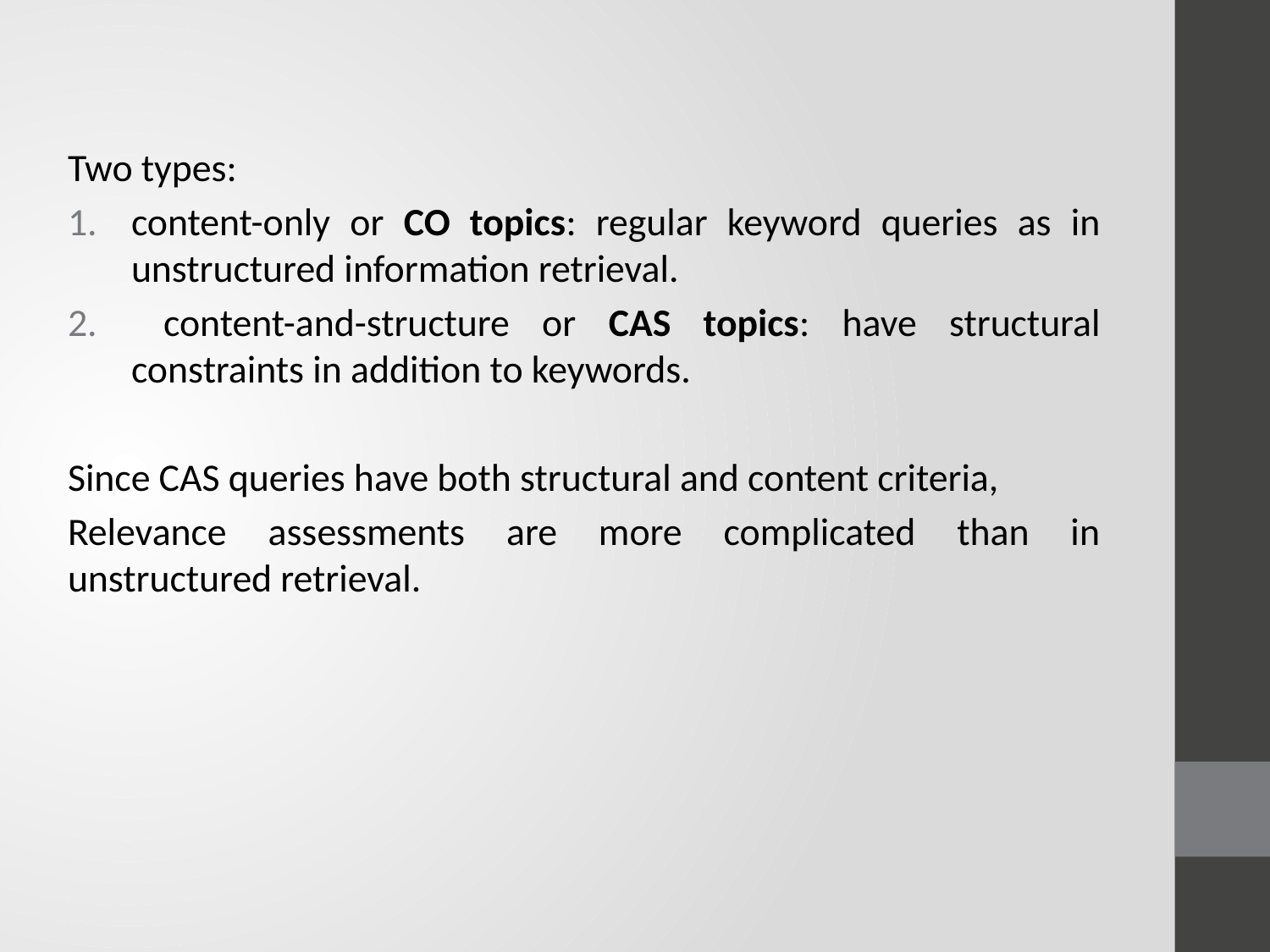

Two types:
content-only or CO topics: regular keyword queries as in unstructured information retrieval.
 content-and-structure or CAS topics: have structural constraints in addition to keywords.

Since CAS queries have both structural and content criteria,
Relevance assessments are more complicated than in unstructured retrieval.